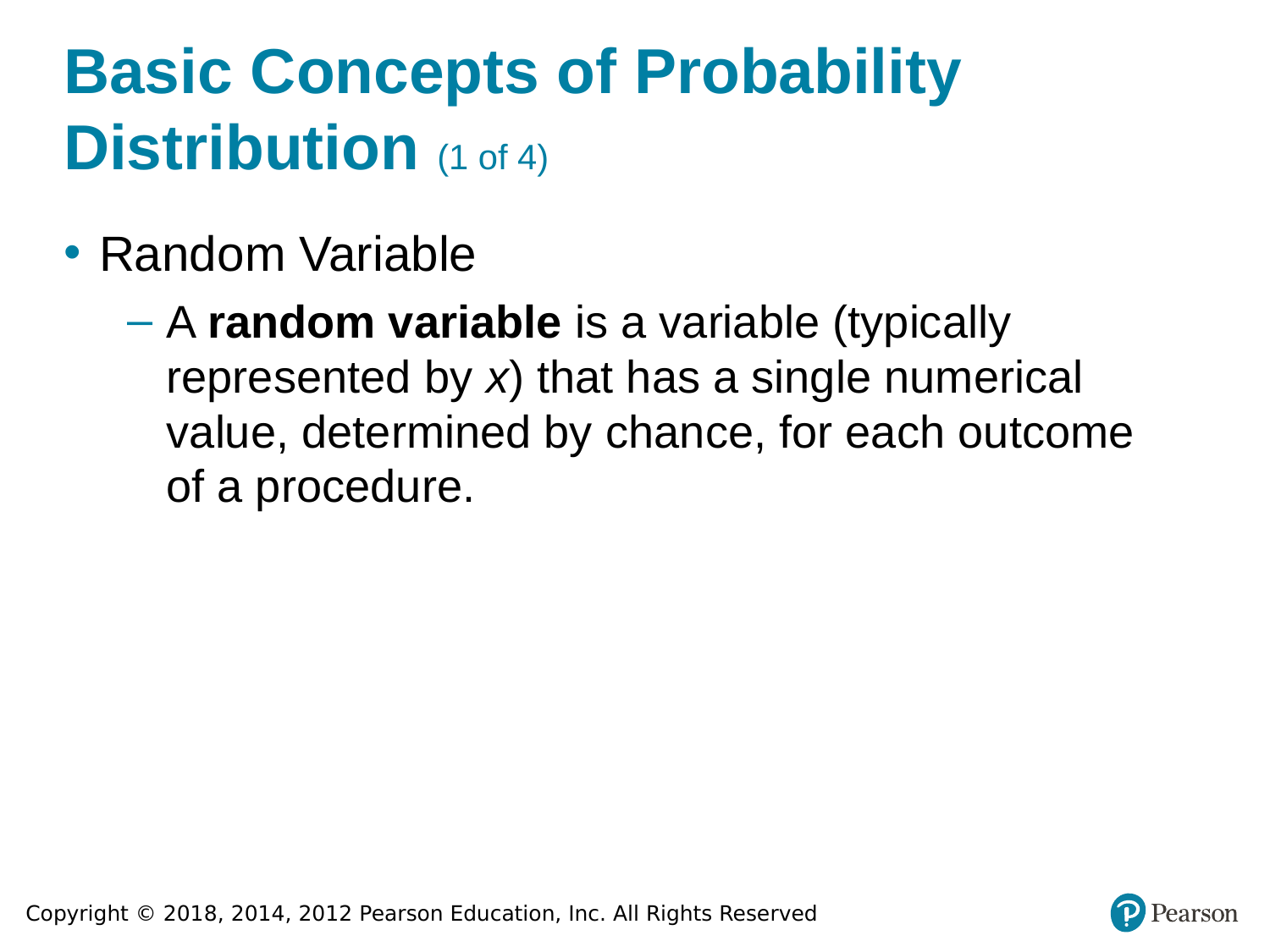

# Basic Concepts of Probability Distribution (1 of 4)
Random Variable
A random variable is a variable (typically represented by x) that has a single numerical value, determined by chance, for each outcome of a procedure.